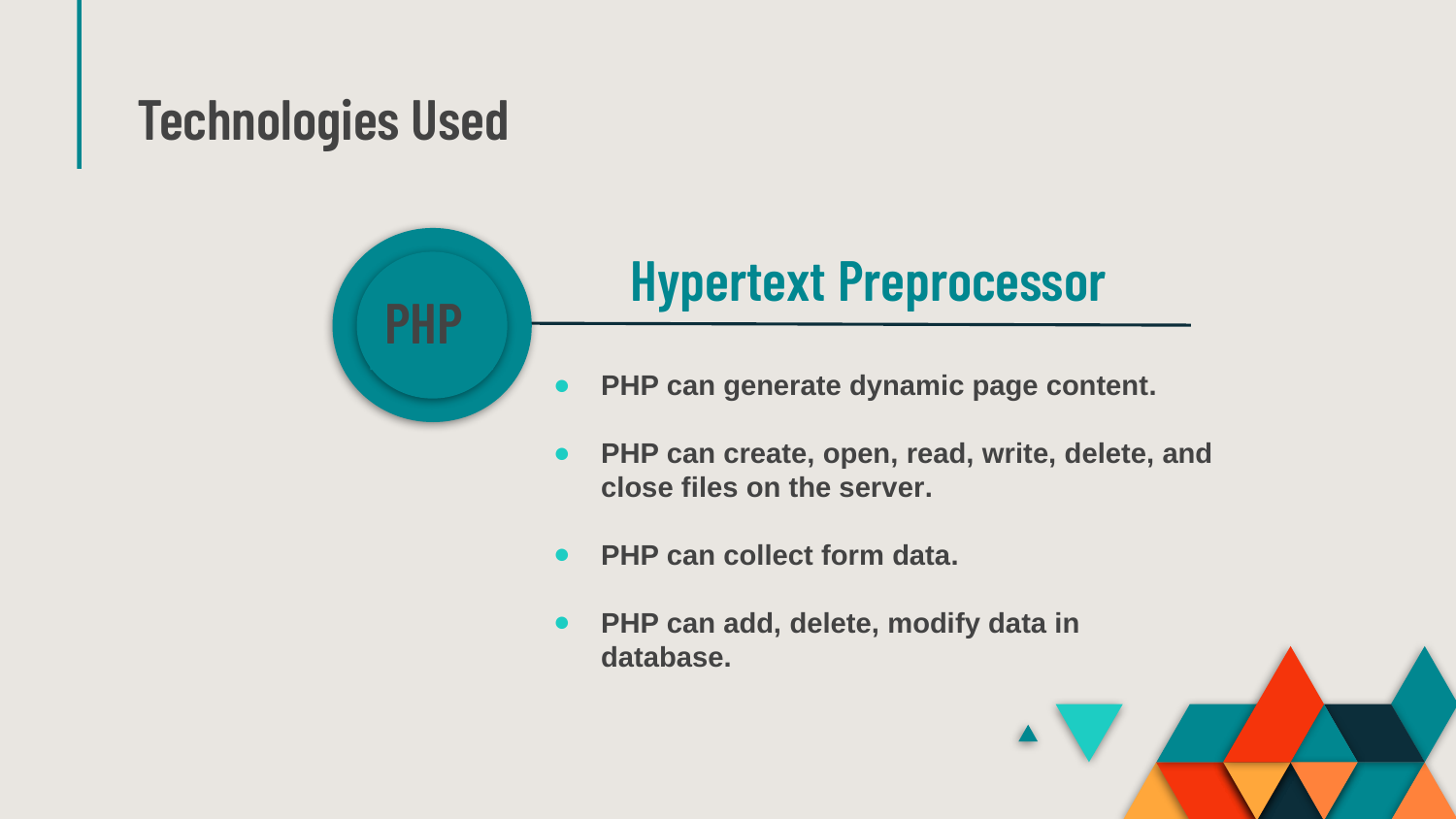

# Technologies Used

Hypertext Preprocessor
PHP
PHP can generate dynamic page content.

PHP can create, open, read, write, delete, and close files on the server.

PHP can collect form data.

PHP can add, delete, modify data in database.